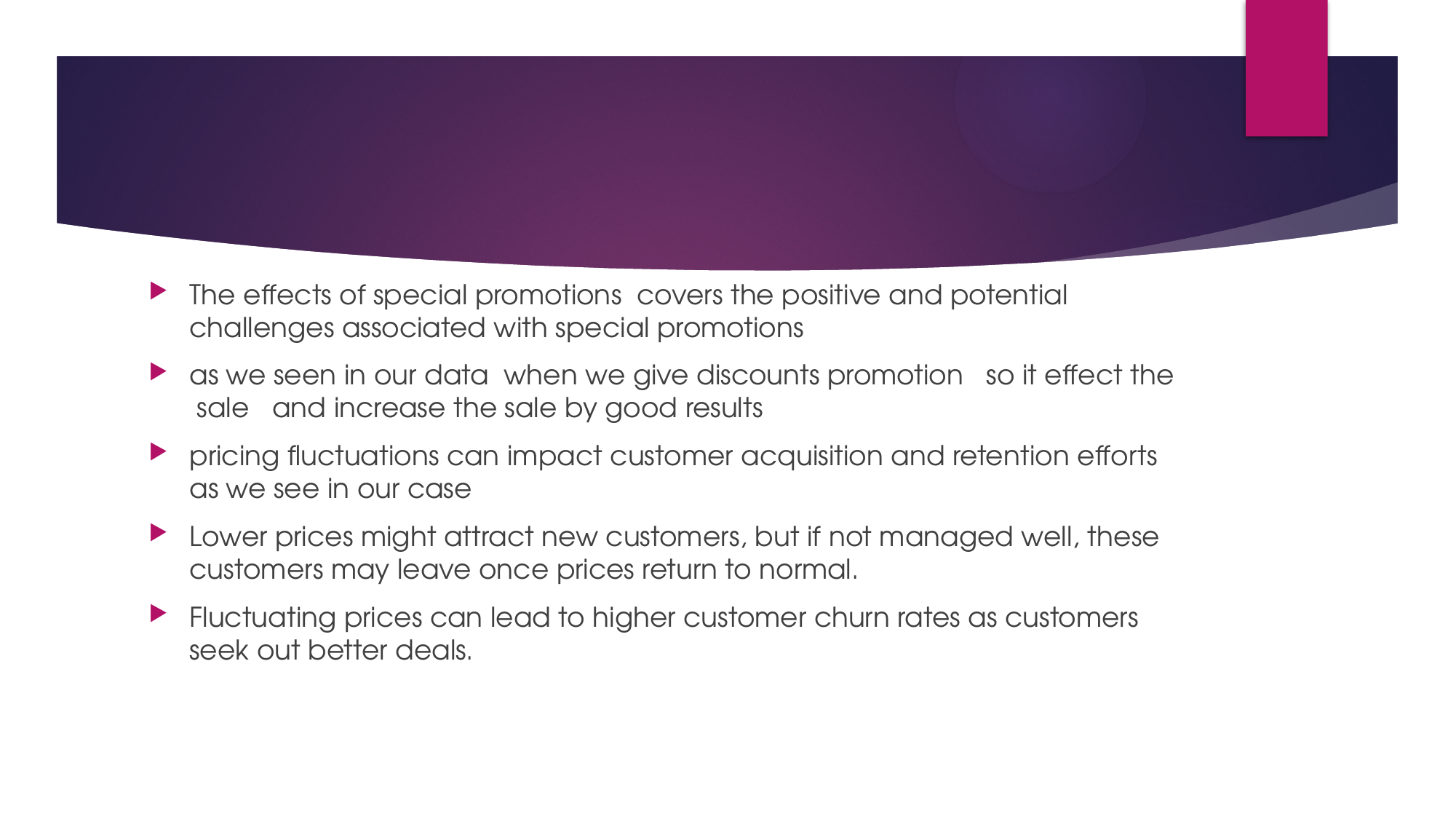

The effects of special promotions  covers the positive and potential challenges associated with special promotions
as we seen in our data  when we give discounts promotion   so it effect the  sale   and increase the sale by good results
pricing fluctuations can impact customer acquisition and retention efforts as we see in our case
Lower prices might attract new customers, but if not managed well, these customers may leave once prices return to normal.
Fluctuating prices can lead to higher customer churn rates as customers seek out better deals.